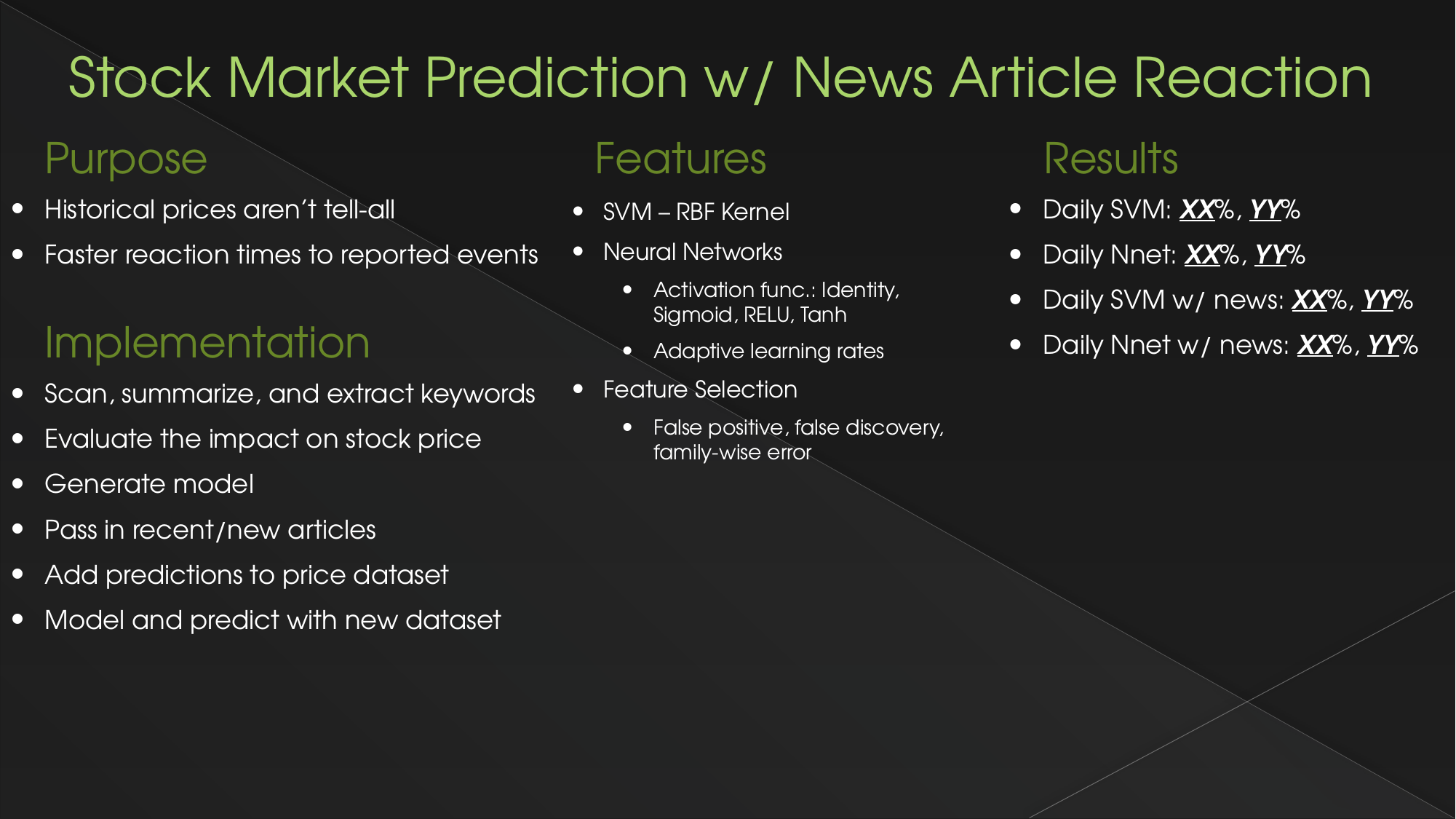

Stock Market Prediction w/ News Article Reaction
Purpose
Historical prices aren’t tell-all
Faster reaction times to reported events
Features
SVM – RBF Kernel
Neural Networks
Activation func.: Identity, Sigmoid, RELU, Tanh
Adaptive learning rates
Feature Selection
False positive, false discovery, family-wise error

Results
Daily SVM: XX%, YY%
Daily Nnet: XX%, YY%
Daily SVM w/ news: XX%, YY%
Daily Nnet w/ news: XX%, YY%

Implementation
Scan, summarize, and extract keywords
Evaluate the impact on stock price
Generate model
Pass in recent/new articles
Add predictions to price dataset
Model and predict with new dataset